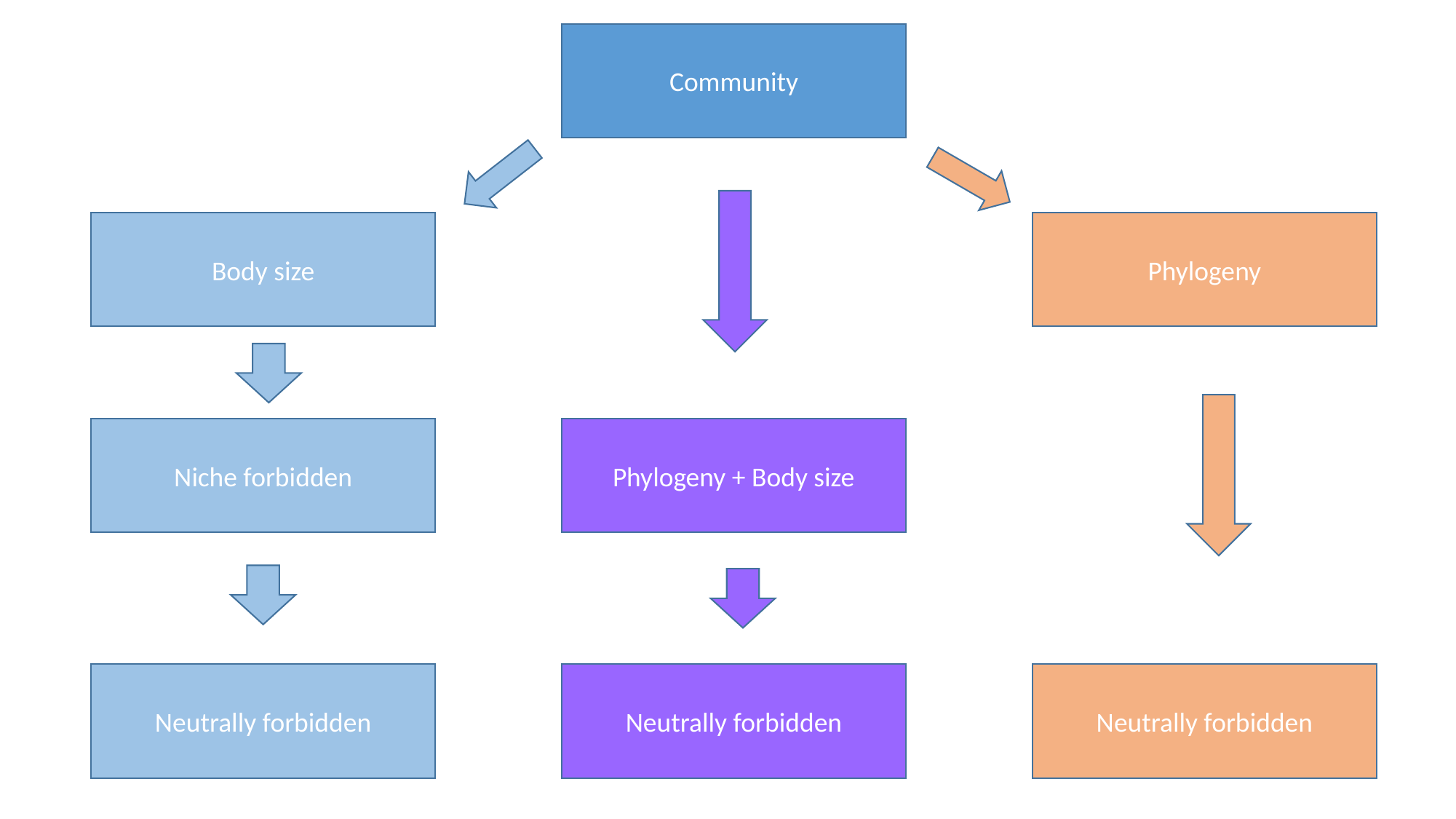

Community

Body size
Phylogeny

Niche forbidden
Phylogeny + Body size

Neutrally forbidden
Neutrally forbidden
Neutrally forbidden